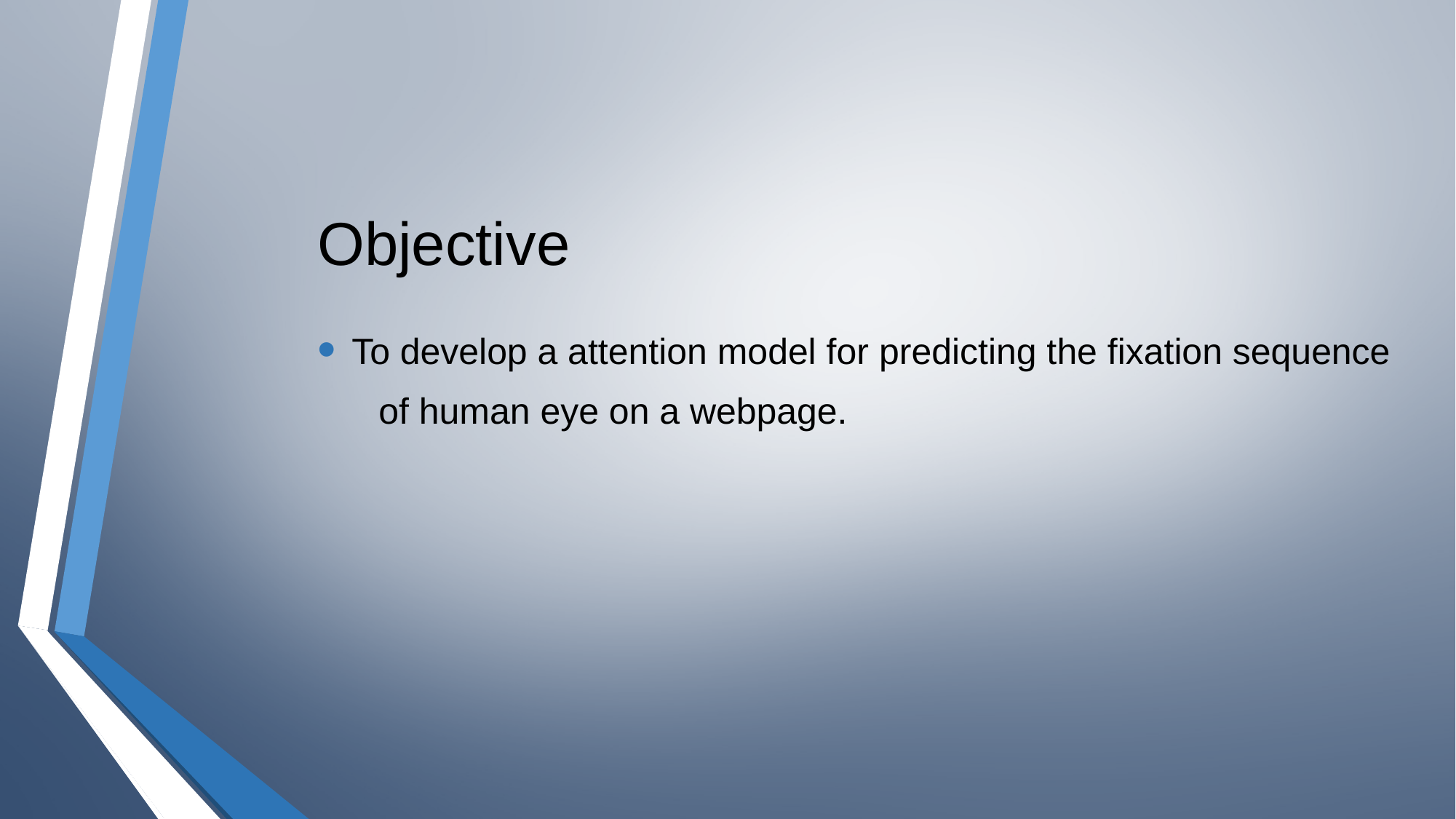

# Objective
To develop a attention model for predicting the fixation sequence
      of human eye on a webpage.